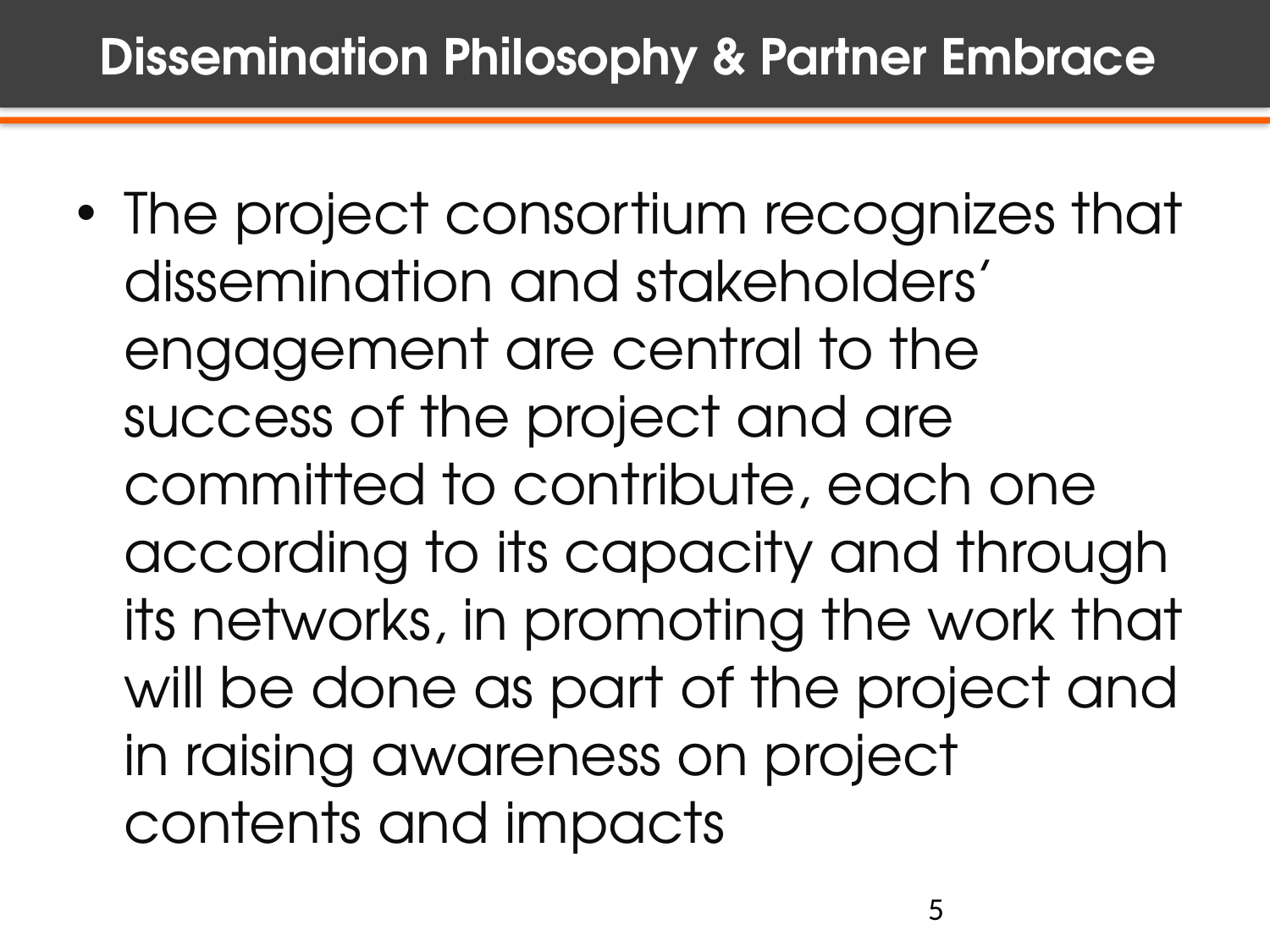

# Dissemination Philosophy & Partner Embrace
The project consortium recognizes that dissemination and stakeholders’ engagement are central to the success of the project and are committed to contribute, each one according to its capacity and through its networks, in promoting the work that will be done as part of the project and in raising awareness on project contents and impacts
5